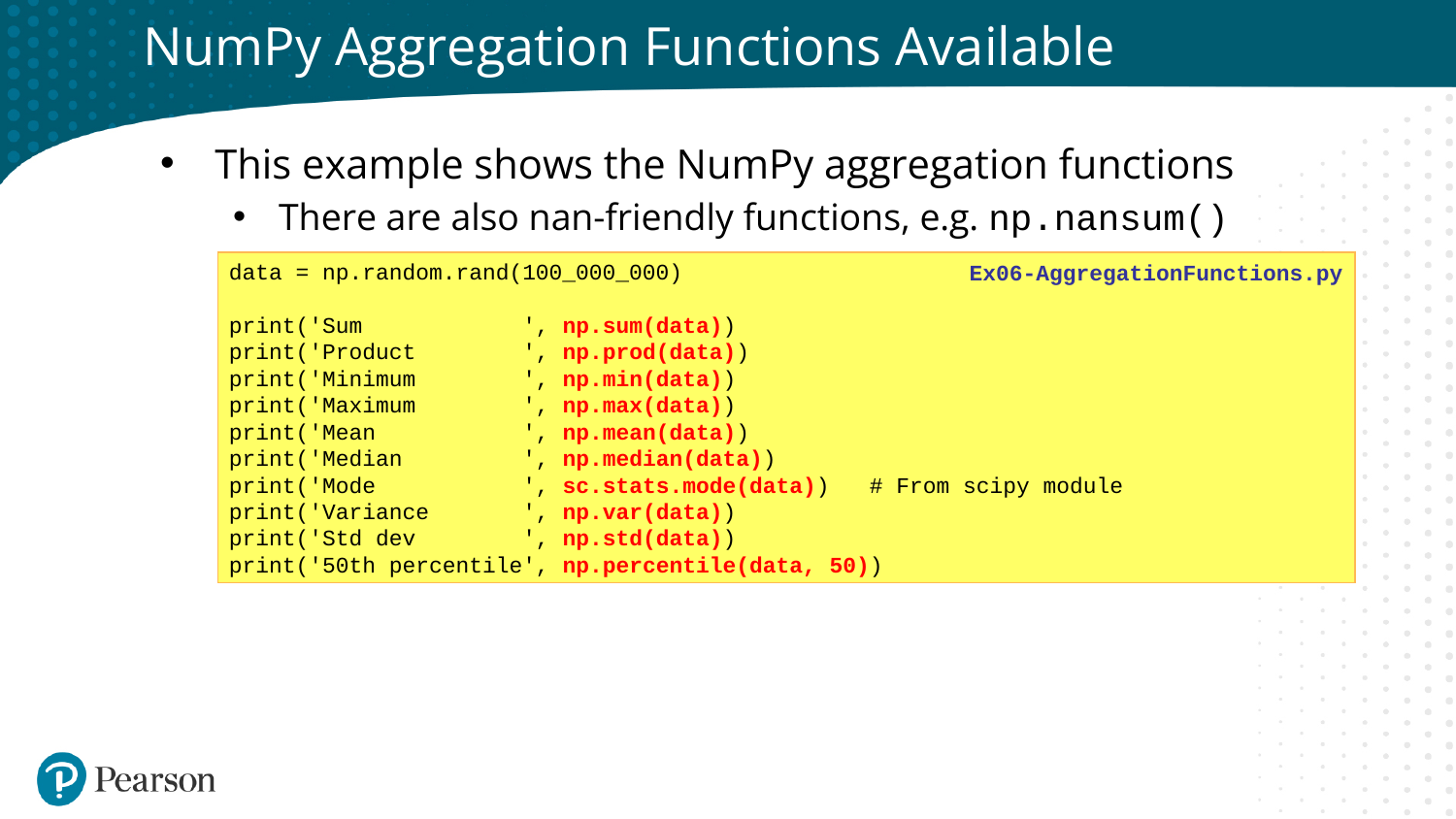

# NumPy Aggregation Functions Available
This example shows the NumPy aggregation functions
There are also nan-friendly functions, e.g. np.nansum()
data = np.random.rand(100_000_000)

print('Sum            ', np.sum(data))
print('Product        ', np.prod(data))
print('Minimum        ', np.min(data))
print('Maximum        ', np.max(data))
print('Mean           ', np.mean(data))
print('Median         ', np.median(data))
print('Mode           ', sc.stats.mode(data))   # From scipy module
print('Variance       ', np.var(data))
print('Std dev        ', np.std(data))
print('50th percentile', np.percentile(data, 50))
Ex06-AggregationFunctions.py